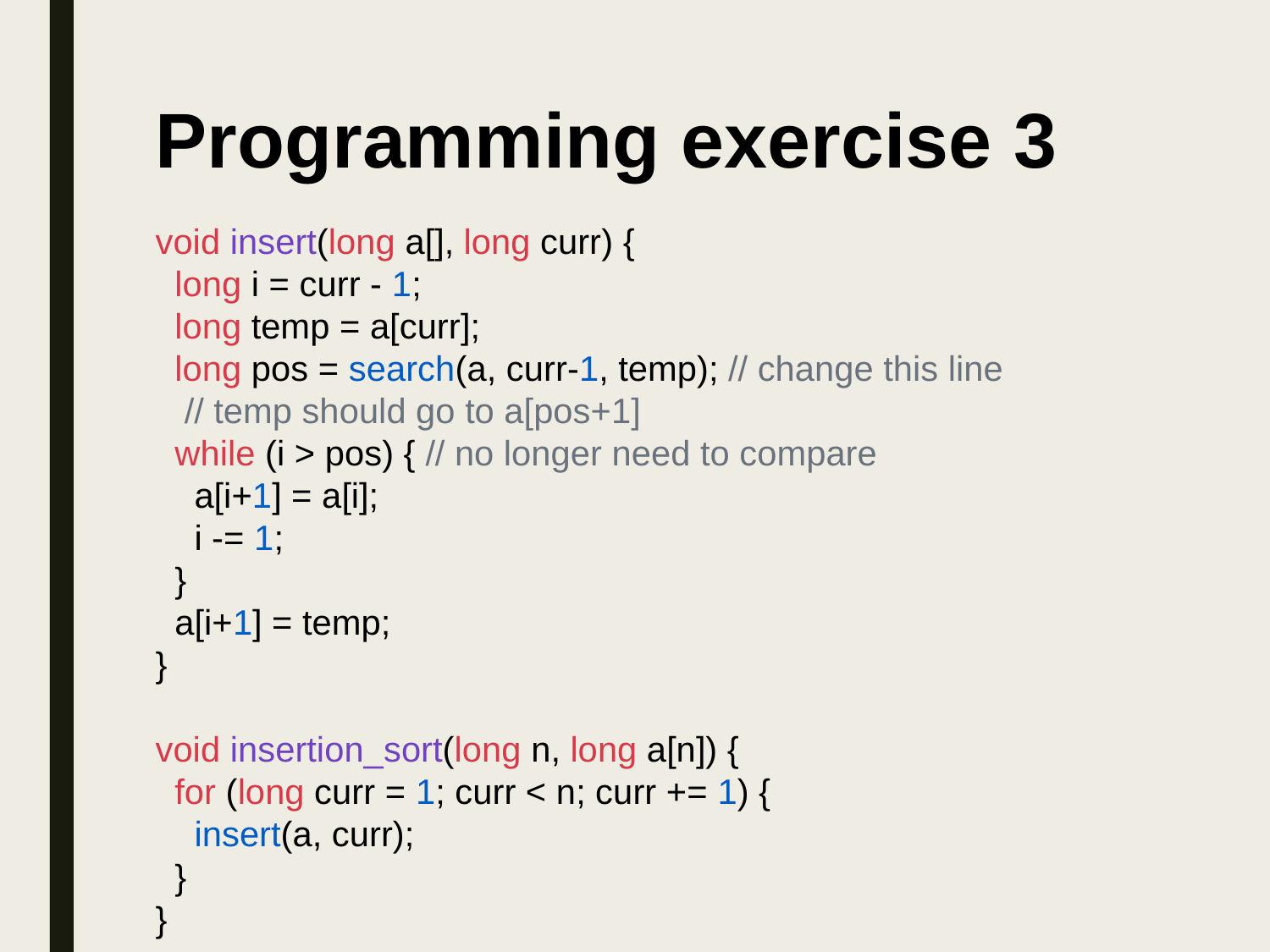

# Programming exercise 3
void insert(long a[], long curr) {
  long i = curr - 1;
  long temp = a[curr];
  long pos = search(a, curr-1, temp); // change this line
   // temp should go to a[pos+1]
  while (i > pos) { // no longer need to compare
    a[i+1] = a[i];
    i -= 1;
  }
  a[i+1] = temp;
}

void insertion_sort(long n, long a[n]) {
  for (long curr = 1; curr < n; curr += 1) {
    insert(a, curr);
  }
}